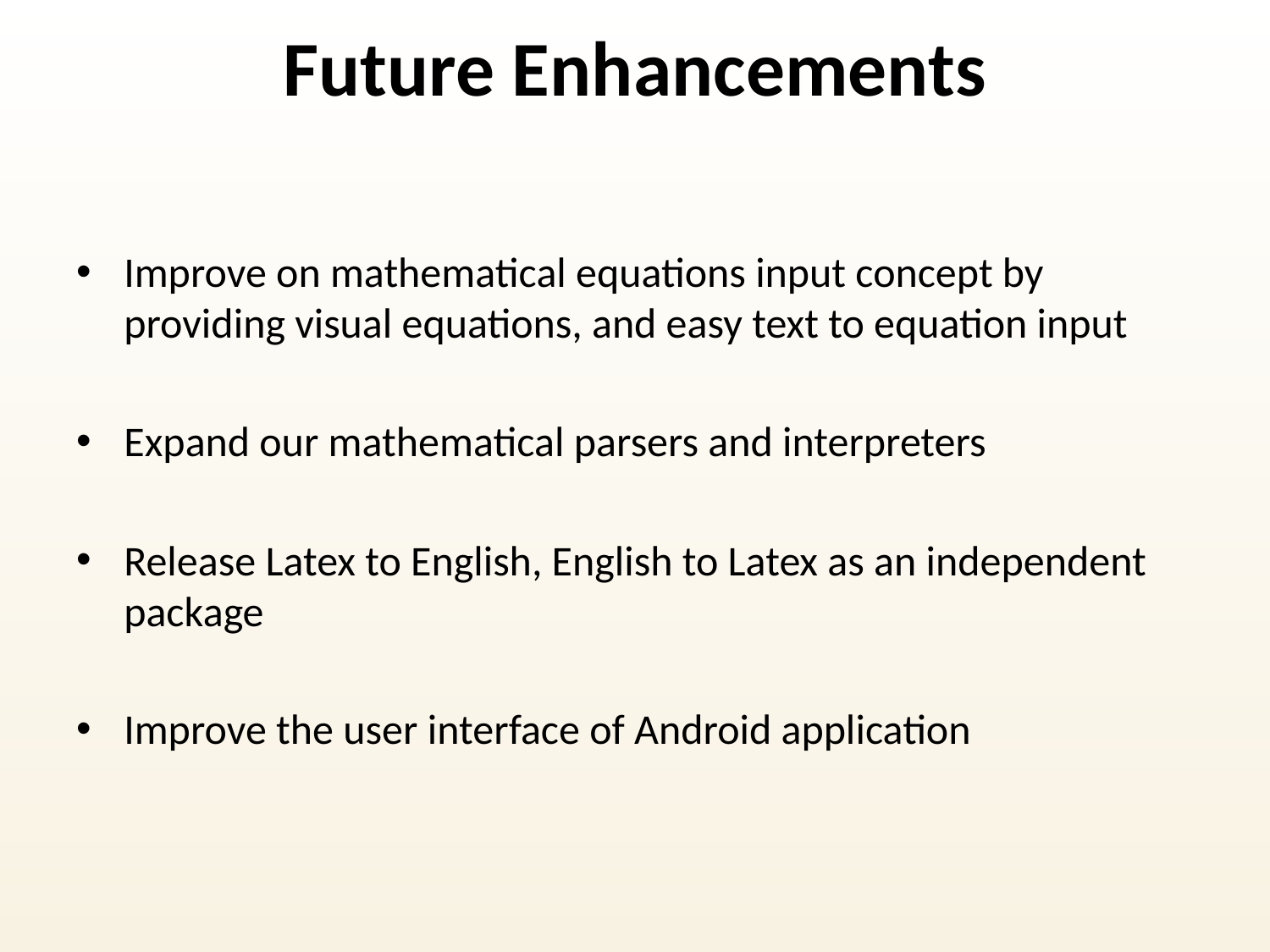

# Future Enhancements

Improve on mathematical equations input concept by providing visual equations, and easy text to equation input

Expand our mathematical parsers and interpreters

Release Latex to English, English to Latex as an independent package

Improve the user interface of Android application